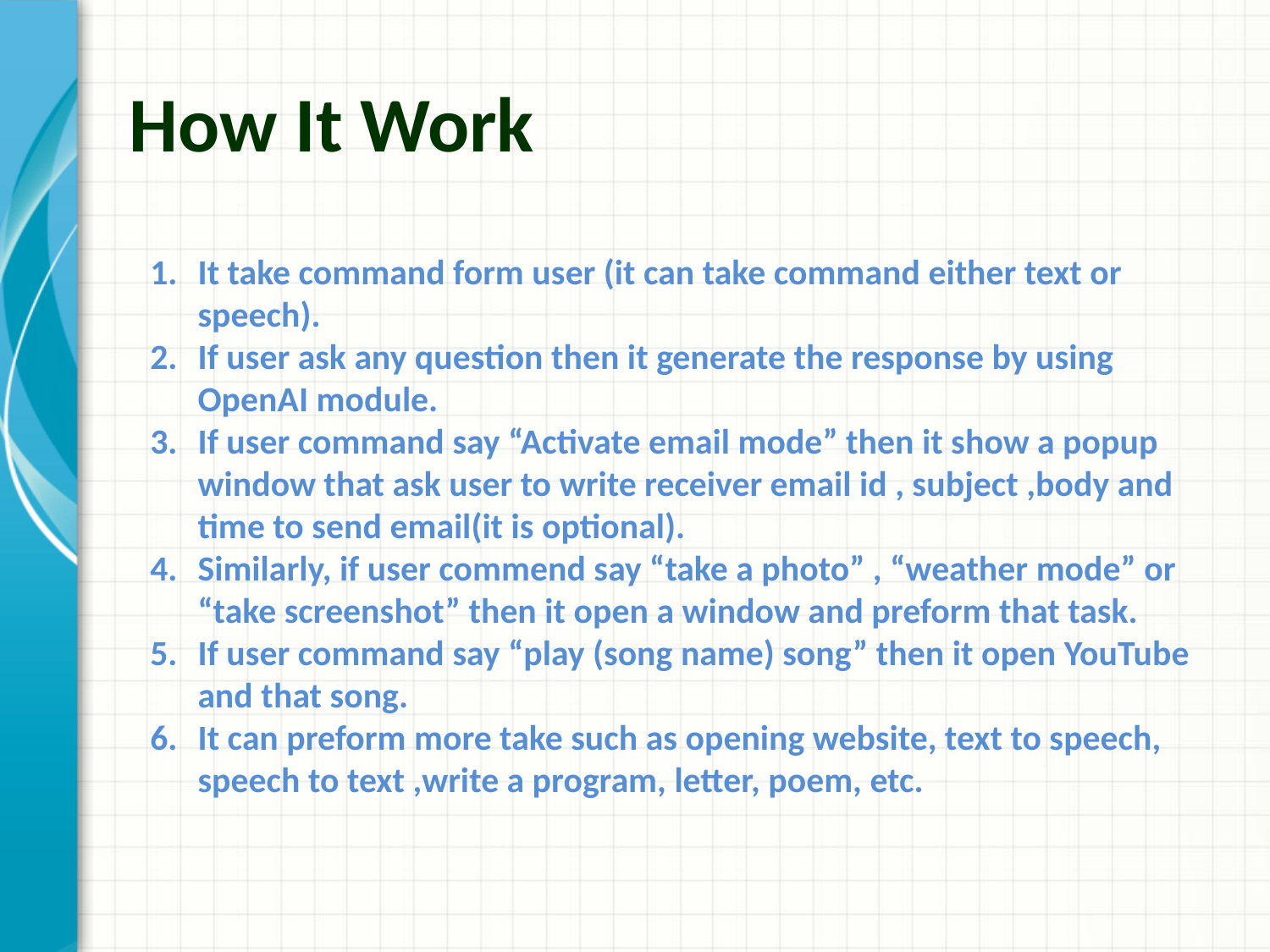

# How It Work
It take command form user (it can take command either text or speech).
If user ask any question then it generate the response by using OpenAI module.
If user command say “Activate email mode” then it show a popup window that ask user to write receiver email id , subject ,body and time to send email(it is optional).
Similarly, if user commend say “take a photo” , “weather mode” or “take screenshot” then it open a window and preform that task.
If user command say “play (song name) song” then it open YouTube and that song.
It can preform more take such as opening website, text to speech, speech to text ,write a program, letter, poem, etc.